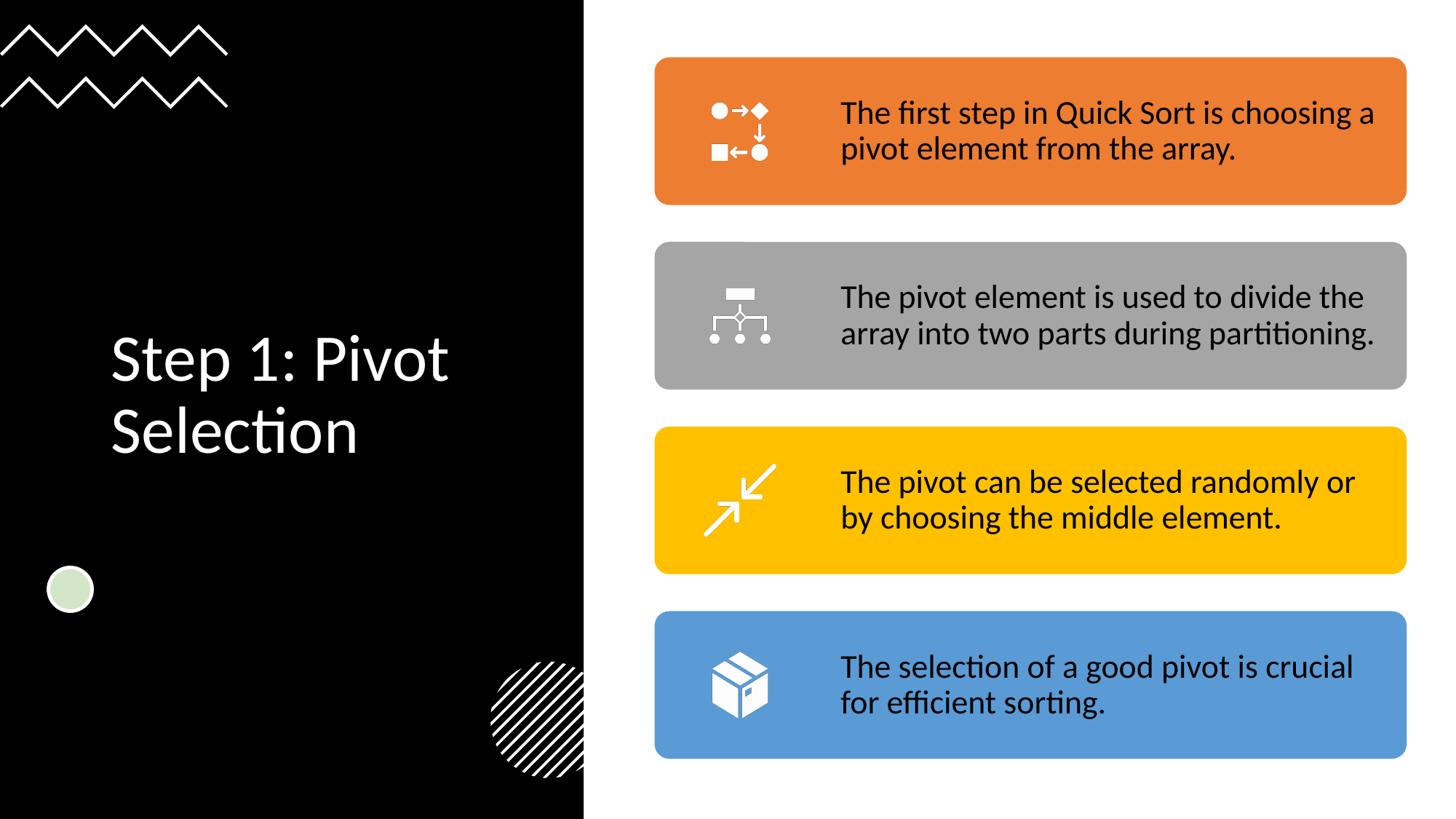

The first step in Quick Sort is choosing a pivot element from the array.
The pivot element is used to divide the array into two parts during partitioning.
The pivot can be selected randomly or by choosing the middle element.
The selection of a good pivot is crucial for efficient sorting.
# Step 1: Pivot Selection